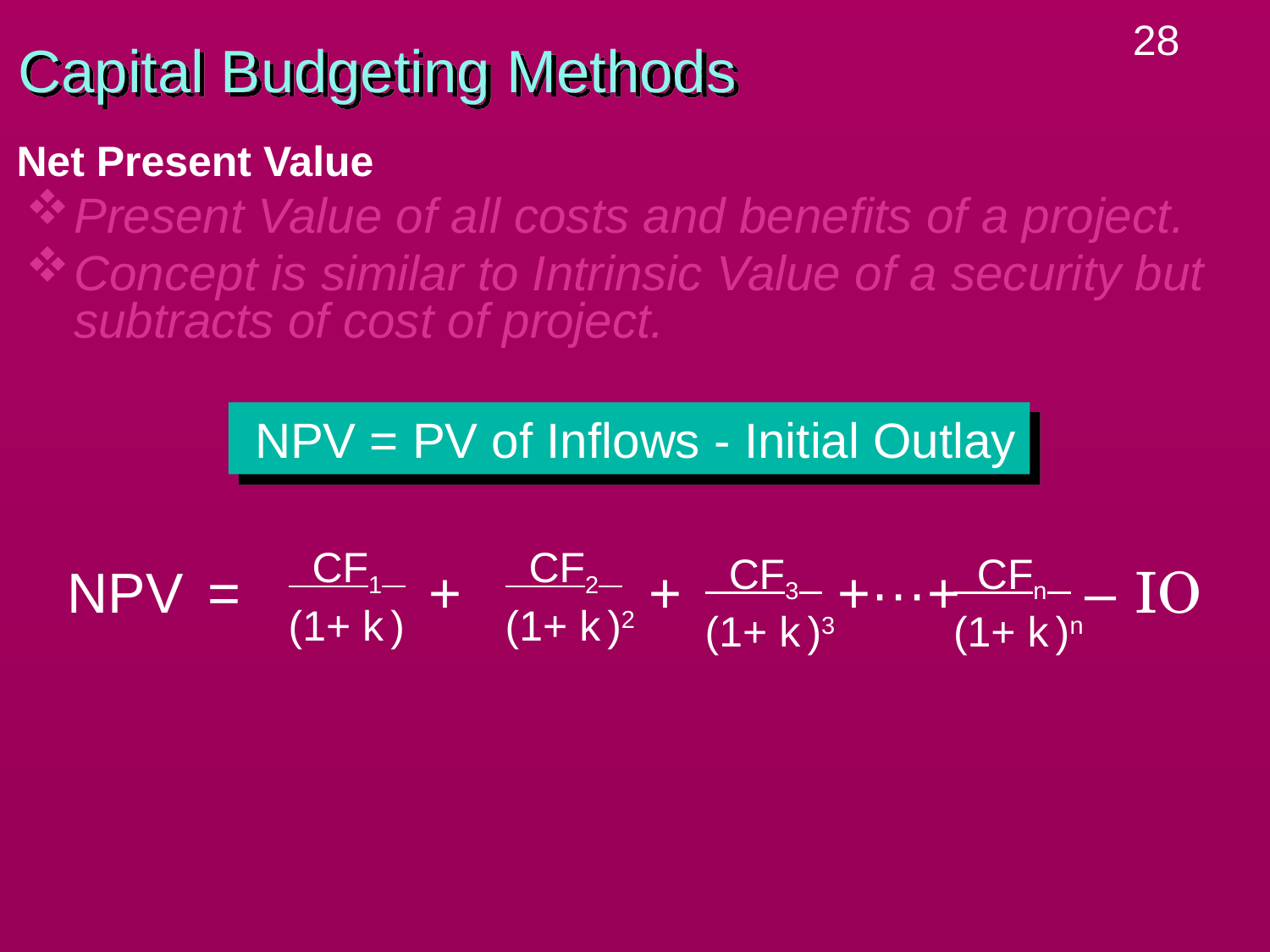

# Capital Budgeting Methods
Net Present Value
Present Value of all costs and benefits of a project.
Concept is similar to Intrinsic Value of a security but subtracts of cost of project.
 NPV = PV of Inflows - Initial Outlay
  CF1
(1+ k )
  CF2
(1+ k )2
  CF3
(1+ k )3
  CFn
(1+ k )n
NPV  =            +            +          +···+        – IO